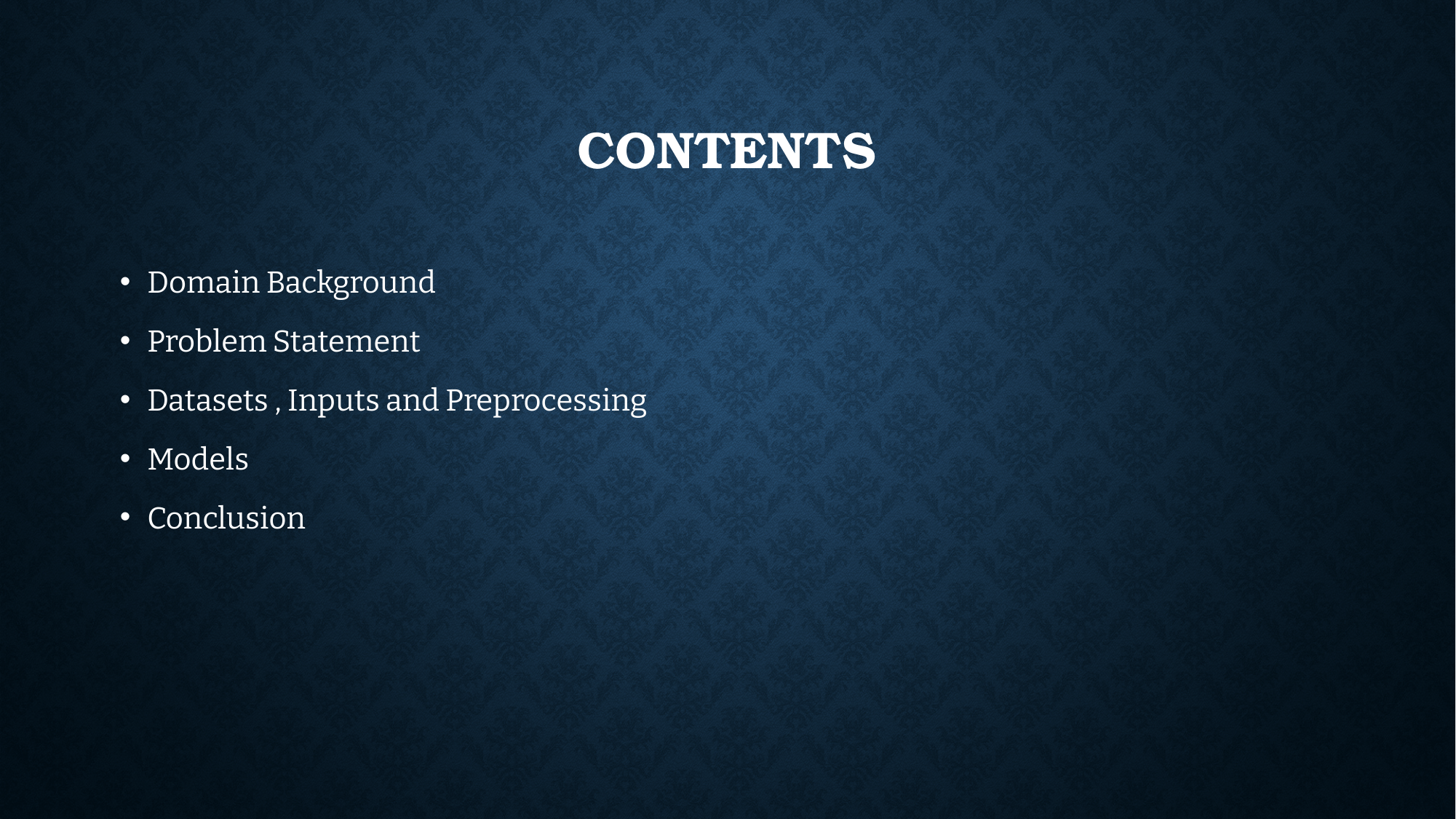

# contents
Domain Background
Problem Statement
Datasets , Inputs and Preprocessing
Models
Conclusion